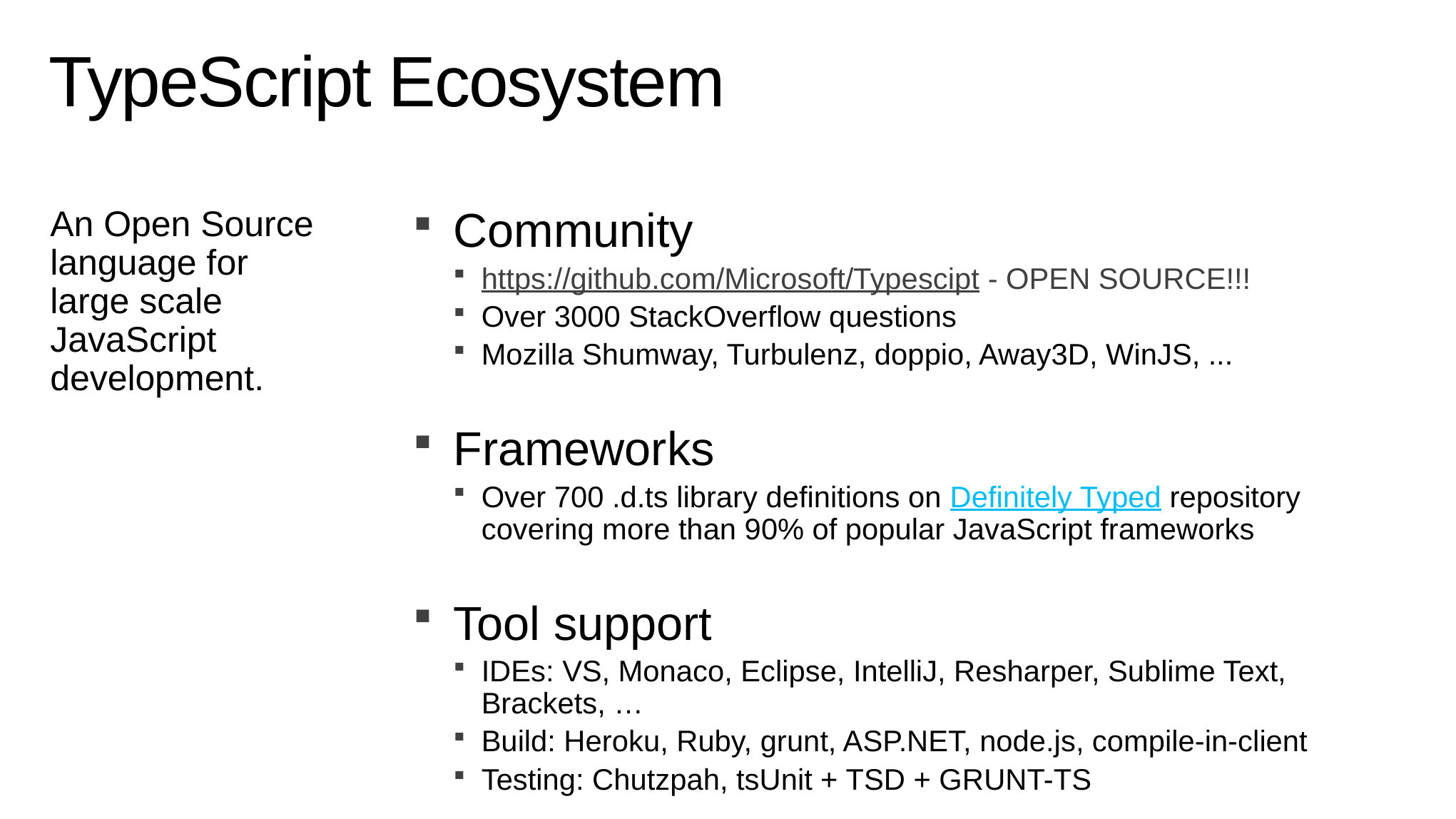

# TypeScript Ecosystem
An Open Source language for large scale JavaScript development.
Community
https://github.com/Microsoft/Typescipt - OPEN SOURCE!!!
Over 3000 StackOverflow questions
Mozilla Shumway, Turbulenz, doppio, Away3D, WinJS, ...

Frameworks
Over 700 .d.ts library definitions on Definitely Typed repository covering more than 90% of popular JavaScript frameworks

Tool support
IDEs: VS, Monaco, Eclipse, IntelliJ, Resharper, Sublime Text, Brackets, …
Build: Heroku, Ruby, grunt, ASP.NET, node.js, compile-in-client
Testing: Chutzpah, tsUnit + TSD + GRUNT-TS